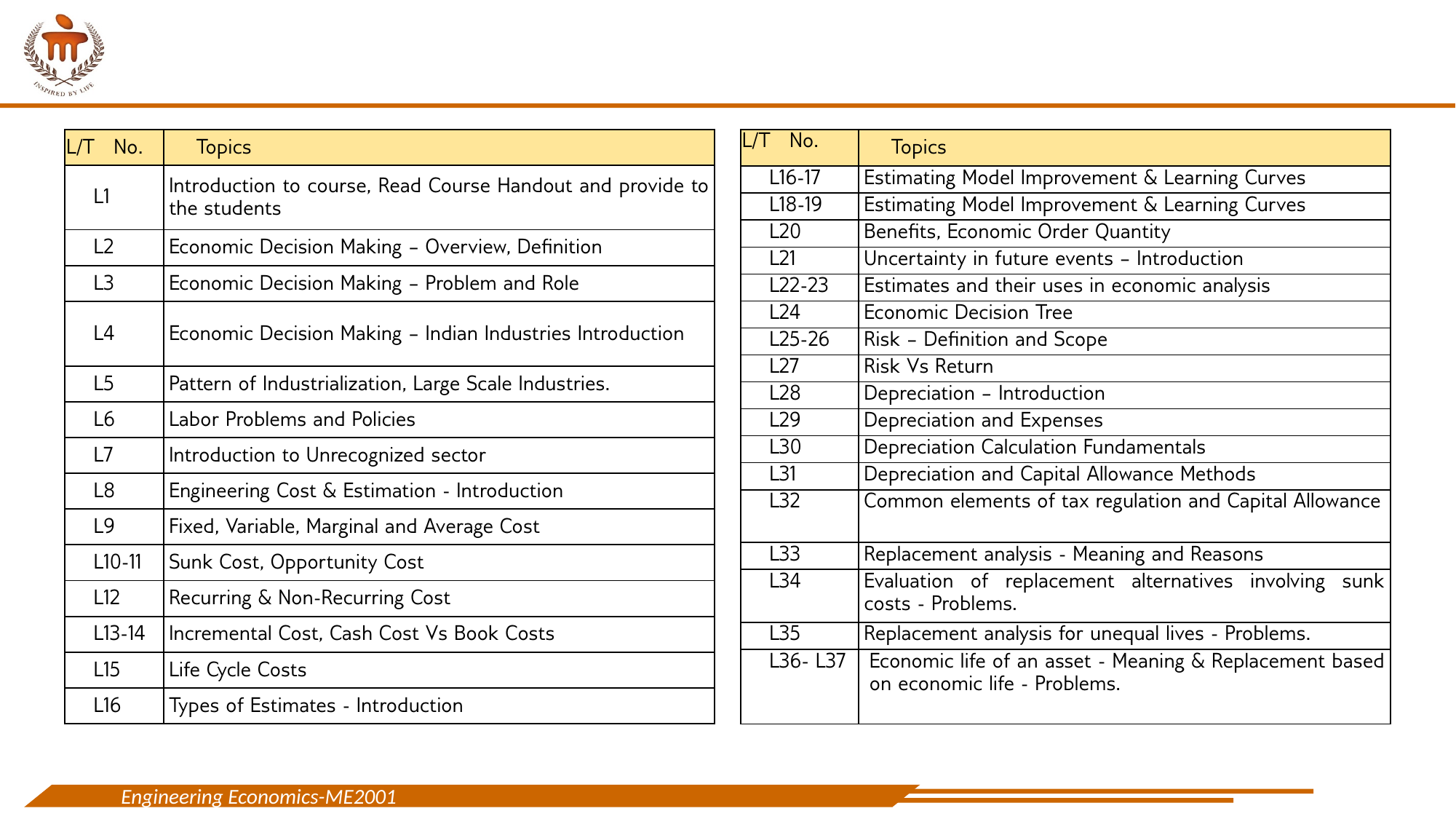

| L/T No. | Topics |
| --- | --- |
| L1 | Introduction to course, Read Course Handout and provide to the students |
| L2 | Economic Decision Making – Overview, Definition |
| L3 | Economic Decision Making – Problem and Role |
| L4 | Economic Decision Making – Indian Industries Introduction |
| L5 | Pattern of Industrialization, Large Scale Industries. |
| L6 | Labor Problems and Policies |
| L7 | Introduction to Unrecognized sector |
| L8 | Engineering Cost & Estimation - Introduction |
| L9 | Fixed, Variable, Marginal and Average Cost |
| L10-11 | Sunk Cost, Opportunity Cost |
| L12 | Recurring & Non-Recurring Cost |
| L13-14 | Incremental Cost, Cash Cost Vs Book Costs |
| L15 | Life Cycle Costs |
| L16 | Types of Estimates - Introduction |
| L/T No. | Topics |
| --- | --- |
| L16-17 | Estimating Model Improvement & Learning Curves |
| L18-19 | Estimating Model Improvement & Learning Curves |
| L20 | Benefits, Economic Order Quantity |
| L21 | Uncertainty in future events – Introduction |
| L22-23 | Estimates and their uses in economic analysis |
| L24 | Economic Decision Tree |
| L25-26 | Risk – Definition and Scope |
| L27 | Risk Vs Return |
| L28 | Depreciation – Introduction |
| L29 | Depreciation and Expenses |
| L30 | Depreciation Calculation Fundamentals |
| L31 | Depreciation and Capital Allowance Methods |
| L32 | Common elements of tax regulation and Capital Allowance |
| L33 | Replacement analysis - Meaning and Reasons |
| L34 | Evaluation of replacement alternatives involving sunk costs - Problems. |
| L35 | Replacement analysis for unequal lives - Problems. |
| L36- L37 | Economic life of an asset - Meaning & Replacement based on economic life - Problems. |